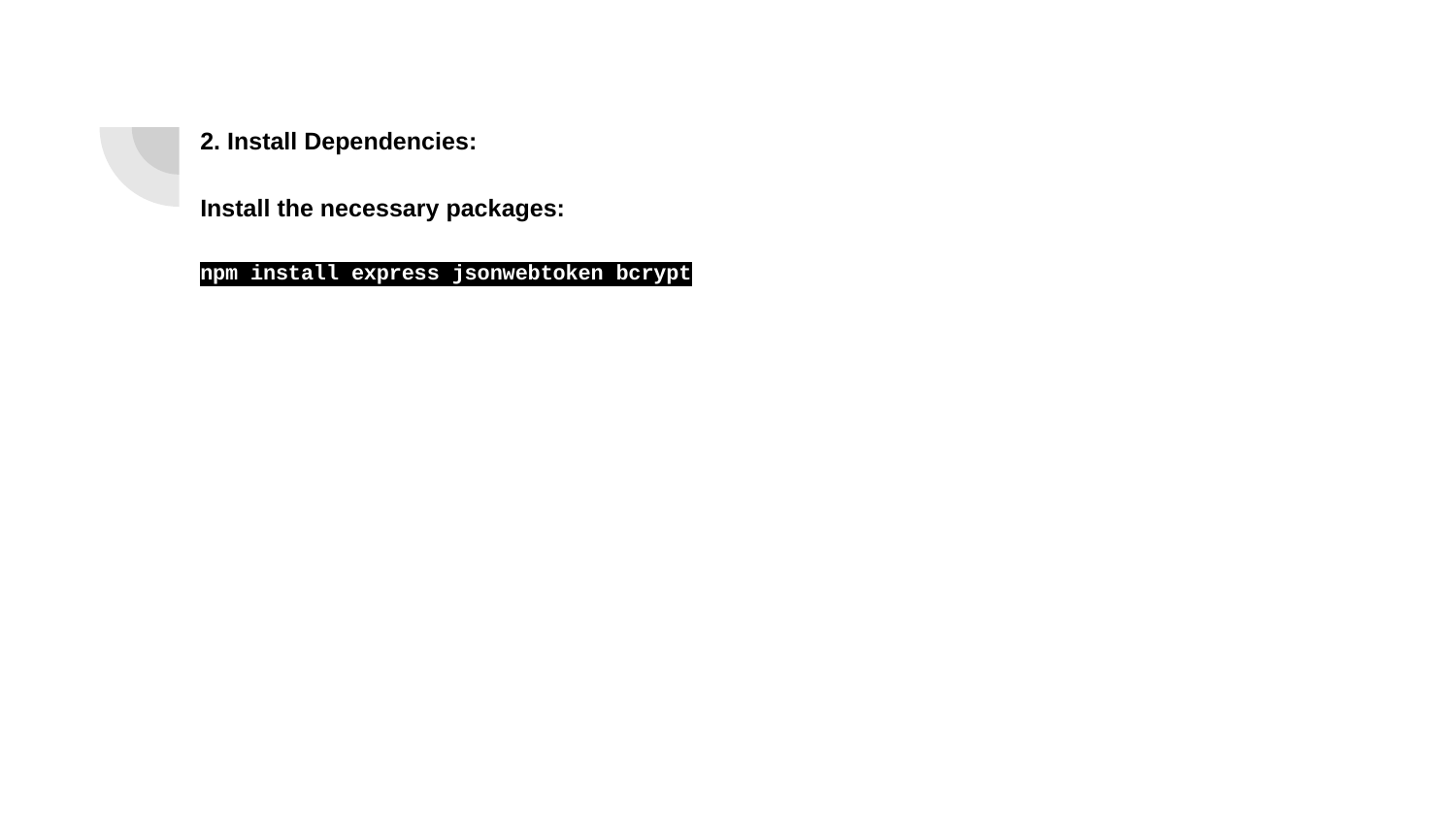

2. Install Dependencies:

Install the necessary packages:

npm install express jsonwebtoken bcrypt